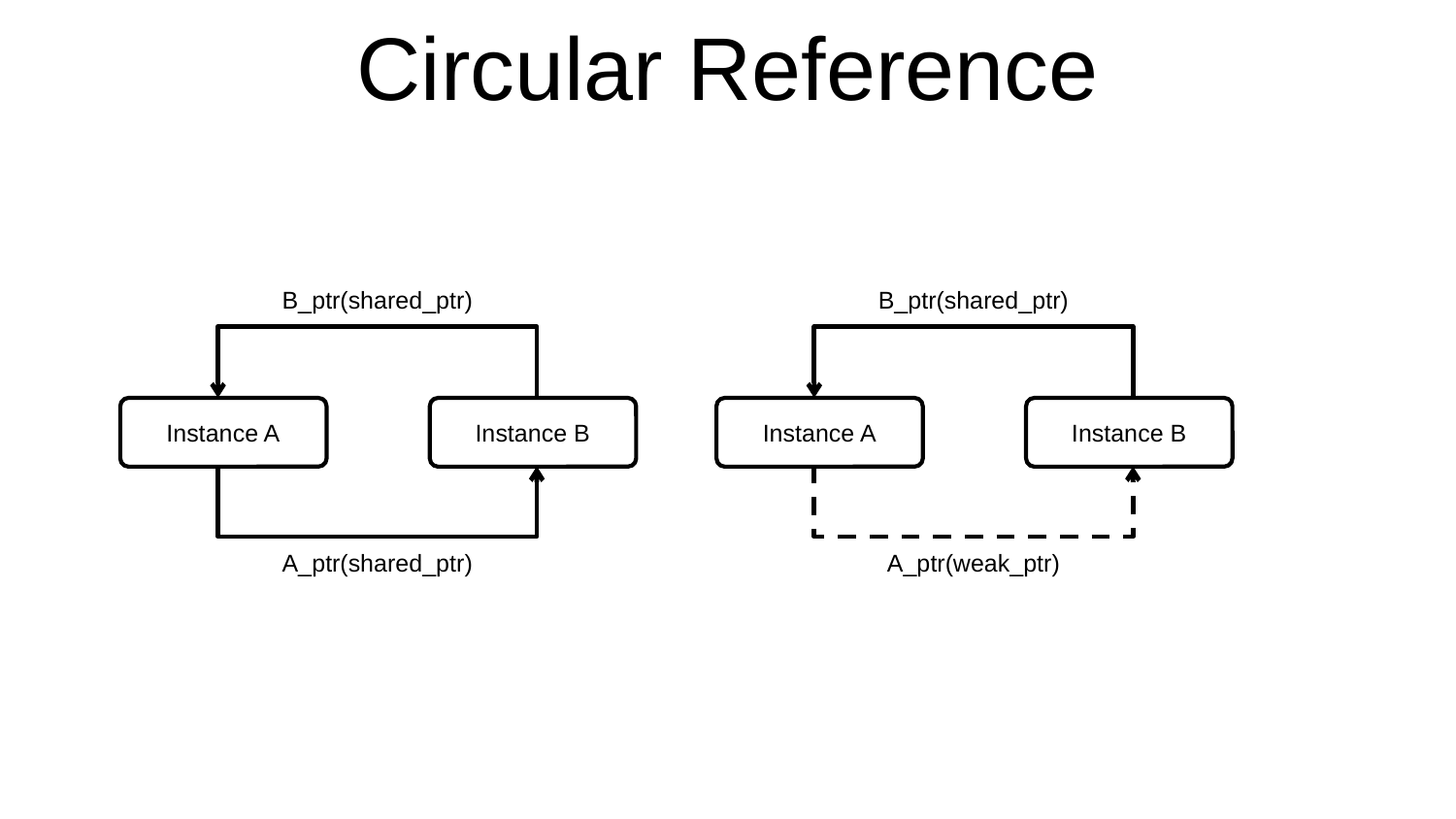

# Circular Reference
B_ptr(shared_ptr)
B_ptr(shared_ptr)

Instance A
Instance B
Instance A
Instance B

A_ptr(shared_ptr)
A_ptr(weak_ptr)